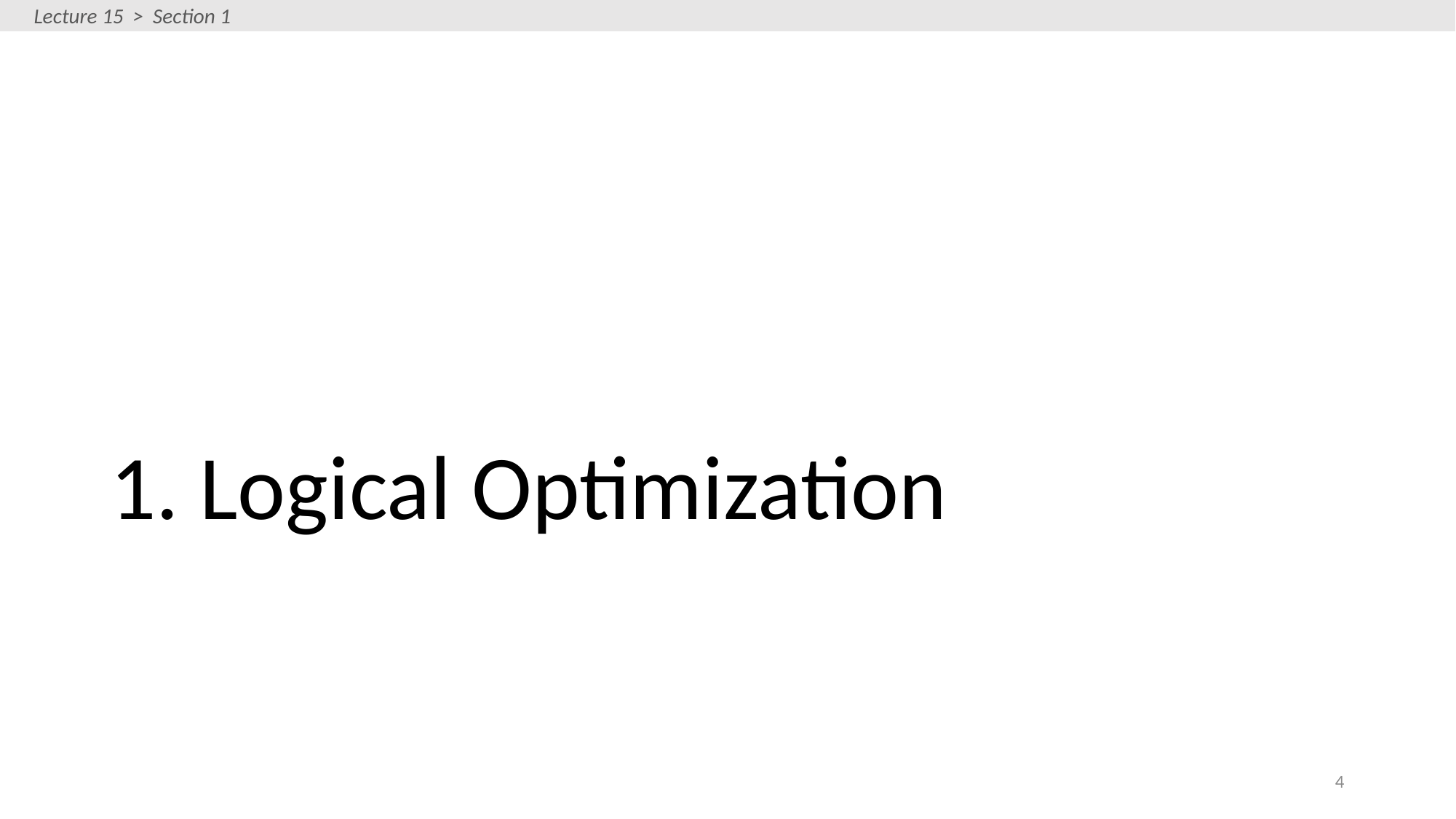

Lecture 15  >  Section 1
# 1. Logical Optimization
4